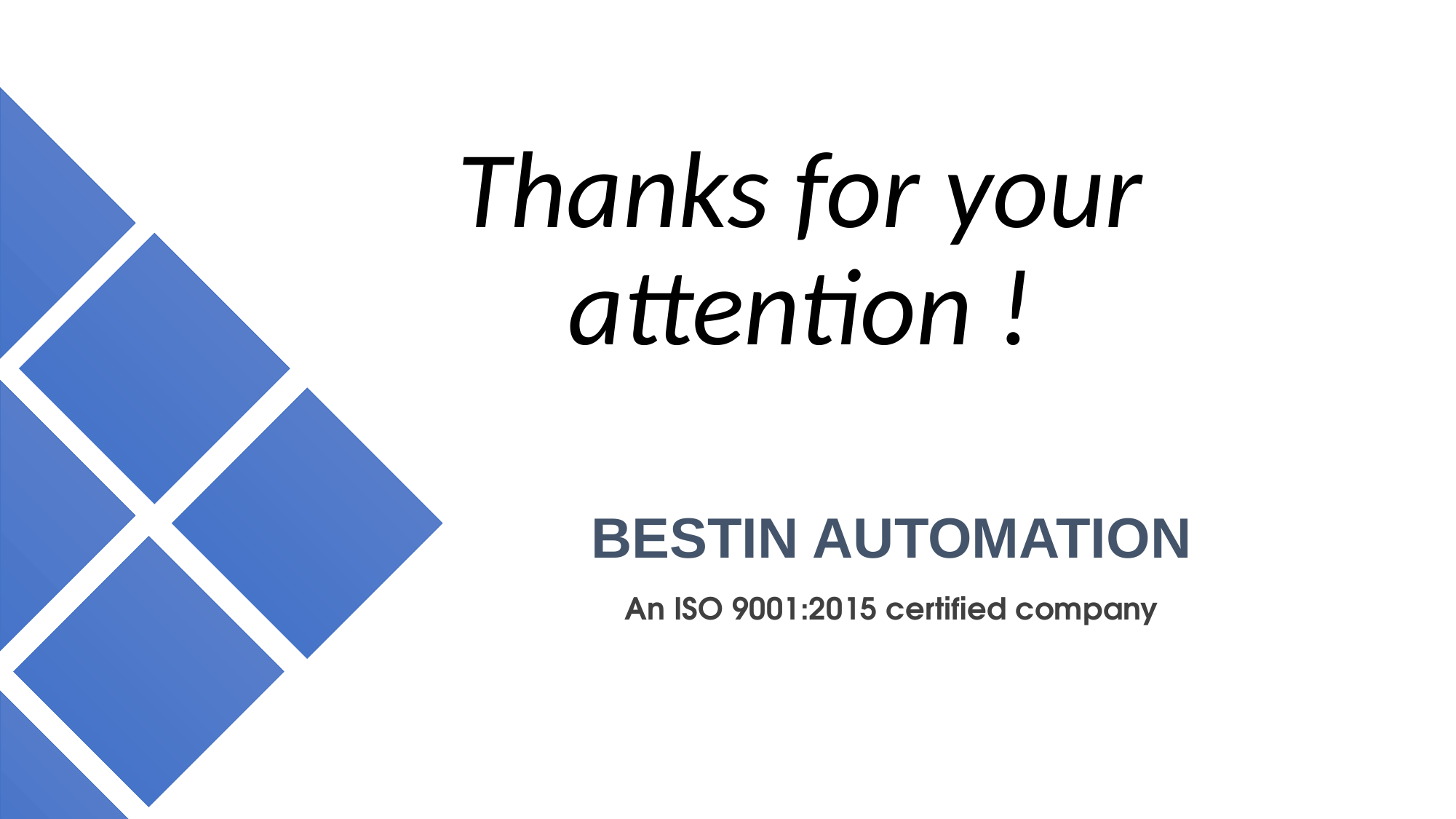

# Thanks for your attention !
BESTIN AUTOMATION

An ISO 9001:2015 certified company